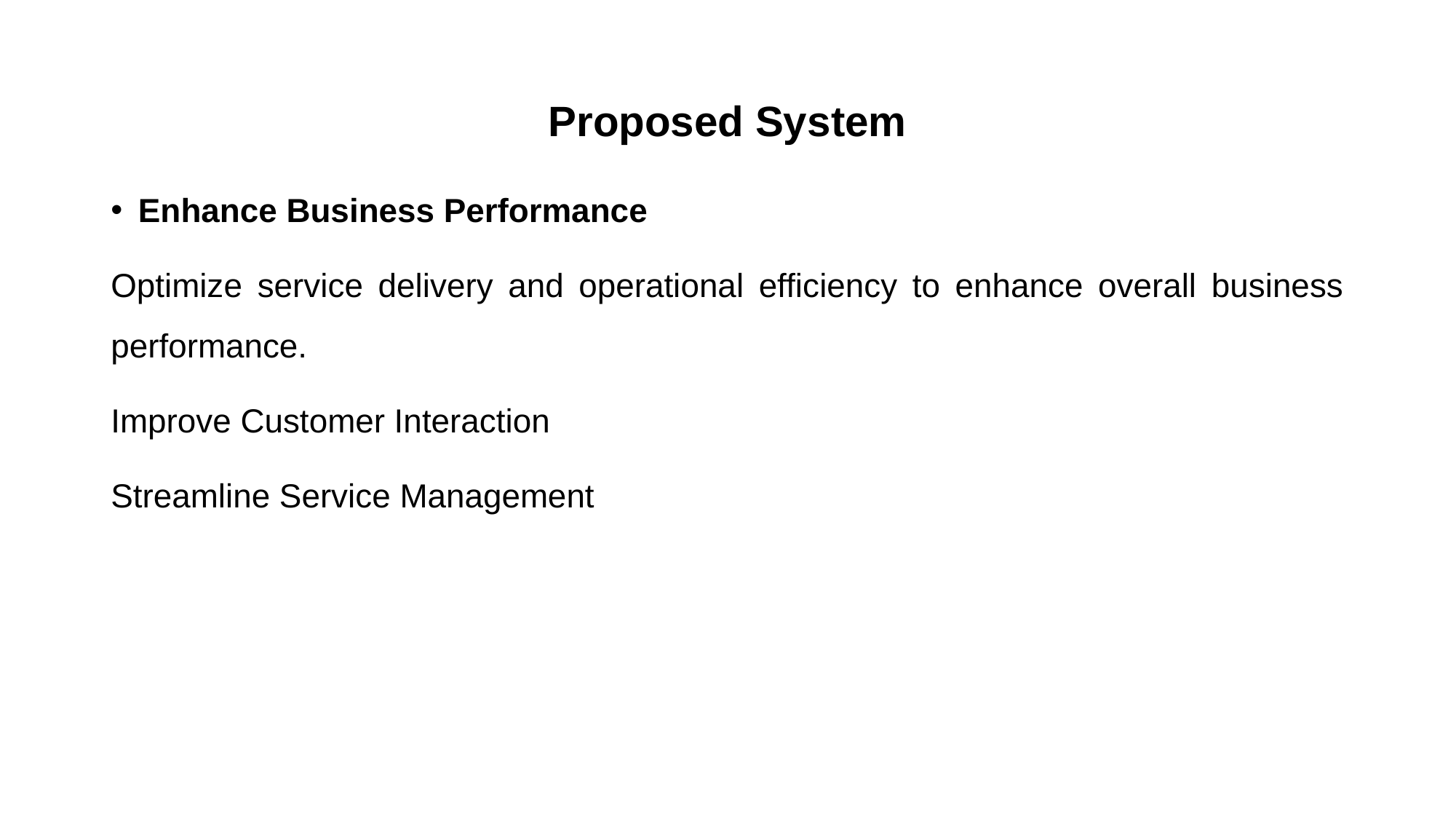

# Proposed System
Enhance Business Performance
Optimize service delivery and operational efficiency to enhance overall business performance.
Improve Customer Interaction
Streamline Service Management